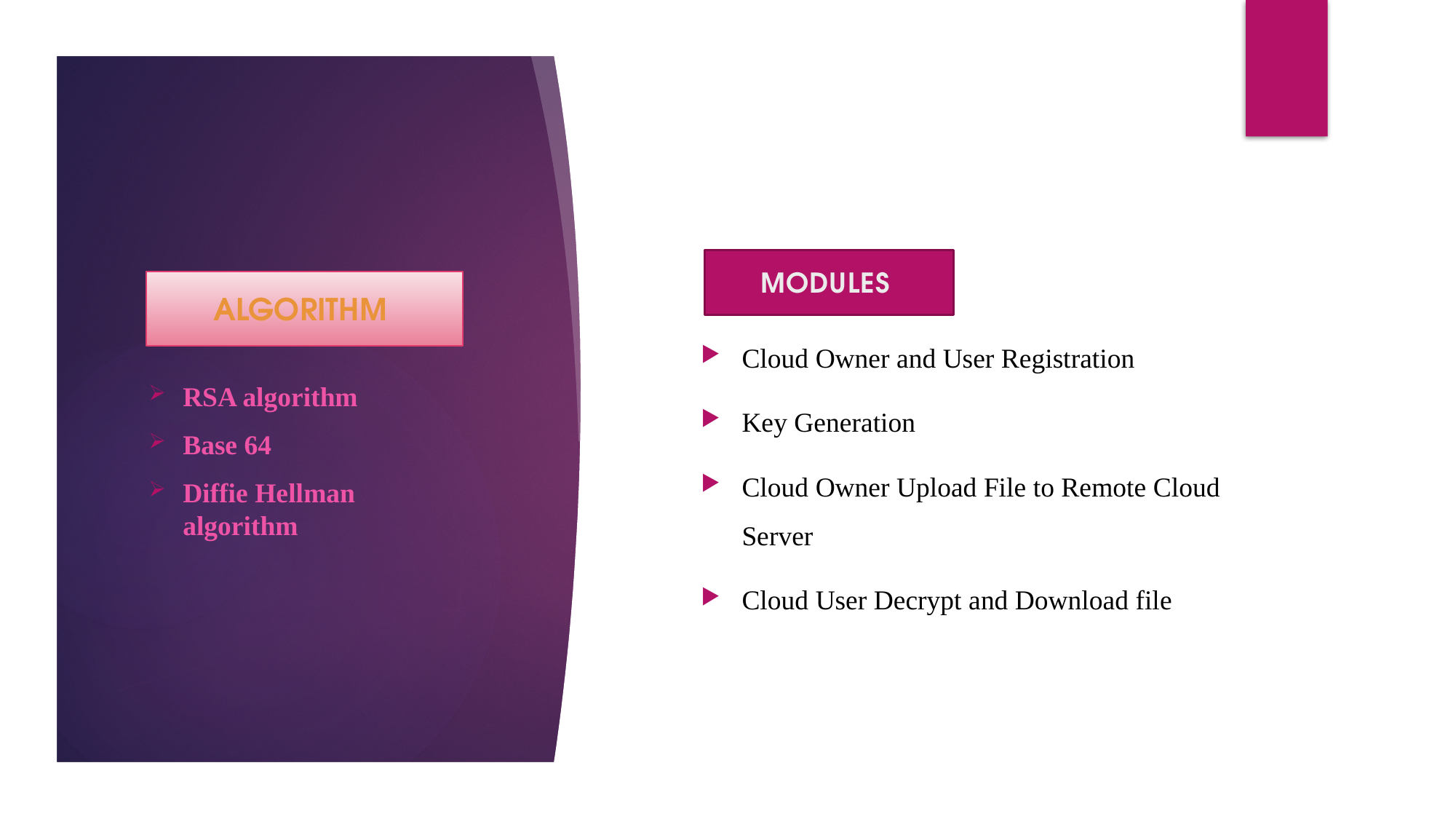

Cloud Owner and User Registration
Key Generation
Cloud Owner Upload File to Remote Cloud Server
Cloud User Decrypt and Download file
MODULES
ALGORITHM
RSA algorithm
Base 64
Diffie Hellman algorithm